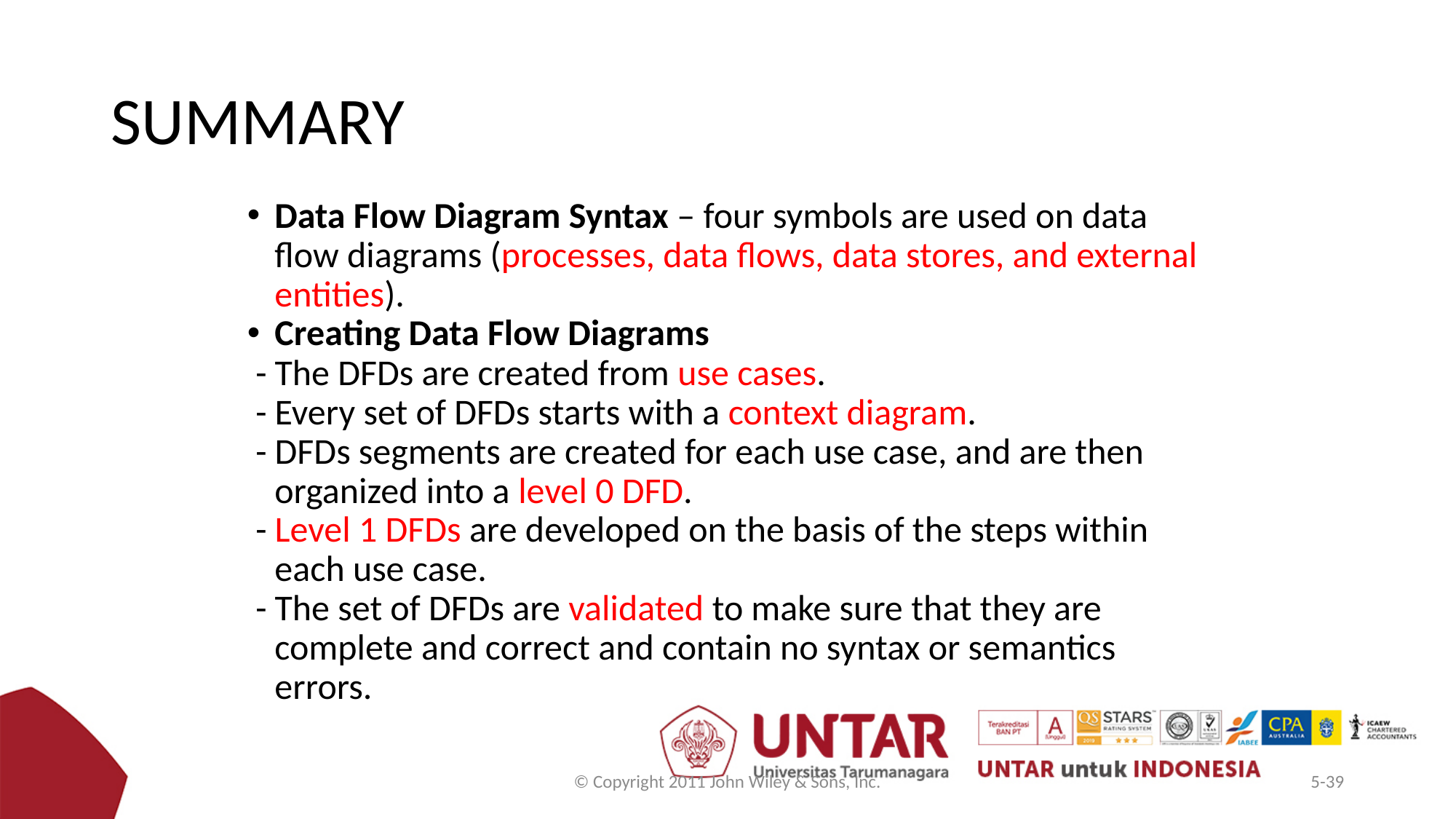

# SUMMARY
Data Flow Diagram Syntax – four symbols are used on data flow diagrams (processes, data flows, data stores, and external entities).
Creating Data Flow Diagrams
 - The DFDs are created from use cases.
 - Every set of DFDs starts with a context diagram.
 - DFDs segments are created for each use case, and are then organized into a level 0 DFD.
 - Level 1 DFDs are developed on the basis of the steps within each use case.
 - The set of DFDs are validated to make sure that they are complete and correct and contain no syntax or semantics errors.

© Copyright 2011 John Wiley & Sons, Inc.
5-39